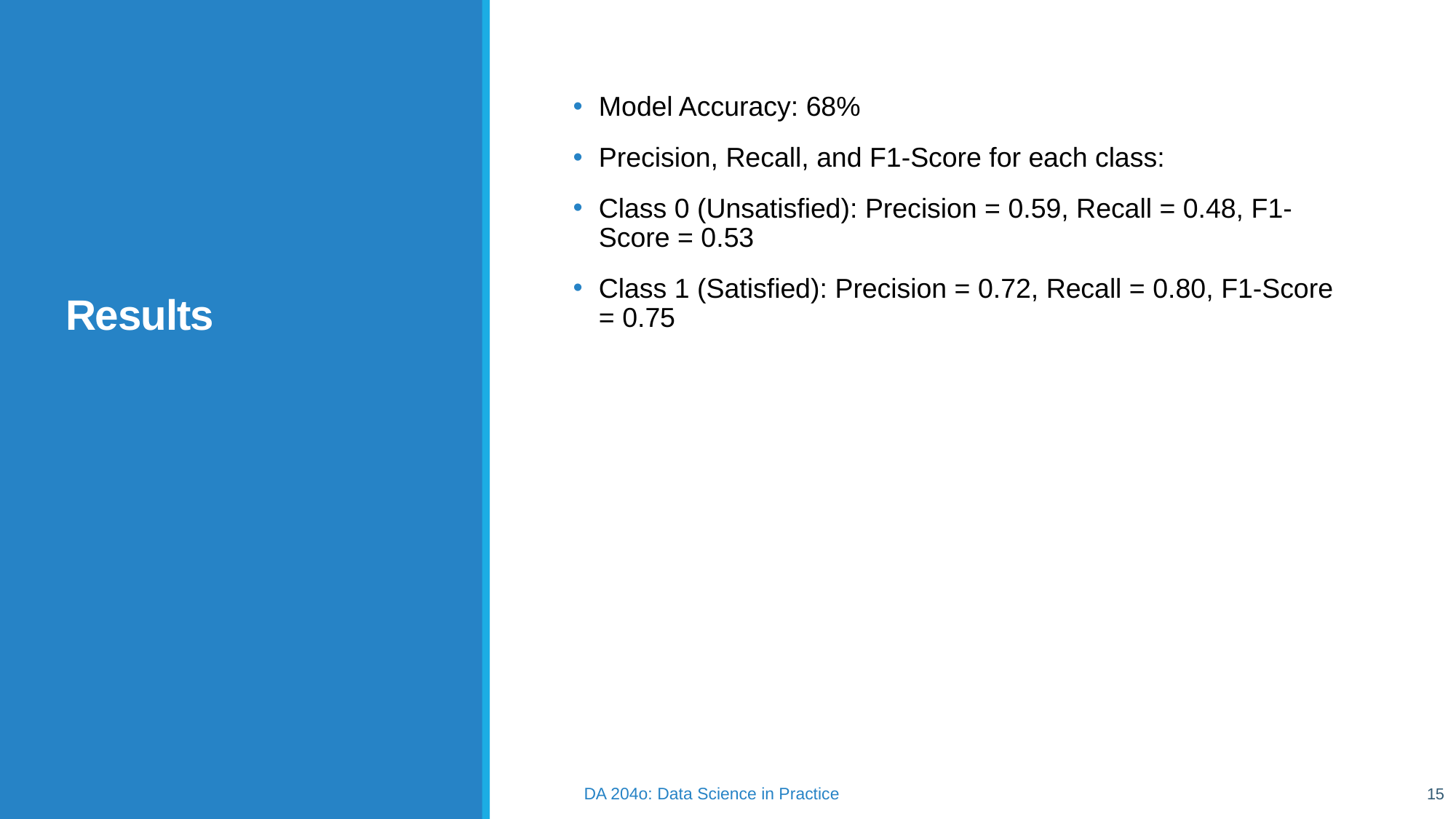

# Results
Model Accuracy: 68%
Precision, Recall, and F1-Score for each class:
Class 0 (Unsatisfied): Precision = 0.59, Recall = 0.48, F1-Score = 0.53
Class 1 (Satisfied): Precision = 0.72, Recall = 0.80, F1-Score = 0.75

15
DA 204o: Data Science in Practice